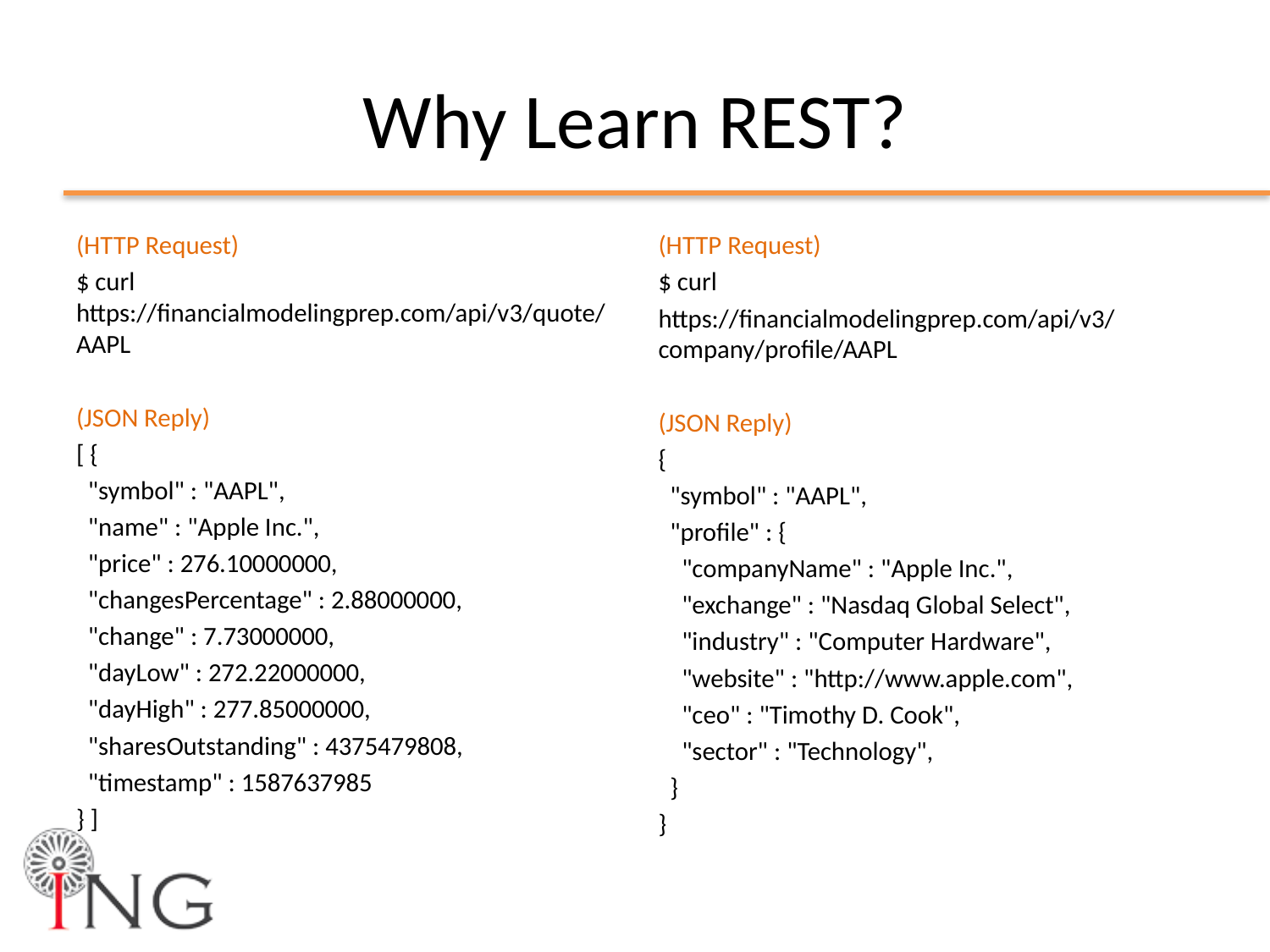

# Why Learn REST?
(HTTP Request)
$ curl https://financialmodelingprep.com/api/v3/quote/AAPL

(JSON Reply)
[ {
  "symbol" : "AAPL",
  "name" : "Apple Inc.",
  "price" : 276.10000000,
  "changesPercentage" : 2.88000000,
  "change" : 7.73000000,
  "dayLow" : 272.22000000,
  "dayHigh" : 277.85000000,
  "sharesOutstanding" : 4375479808,
  "timestamp" : 1587637985
} ]
(HTTP Request)
$ curl
https://financialmodelingprep.com/api/v3/company/profile/AAPL

(JSON Reply)
{
  "symbol" : "AAPL",
  "profile" : {
    "companyName" : "Apple Inc.",
    "exchange" : "Nasdaq Global Select",
    "industry" : "Computer Hardware",
    "website" : "http://www.apple.com",
    "ceo" : "Timothy D. Cook",
    "sector" : "Technology",
  }
}